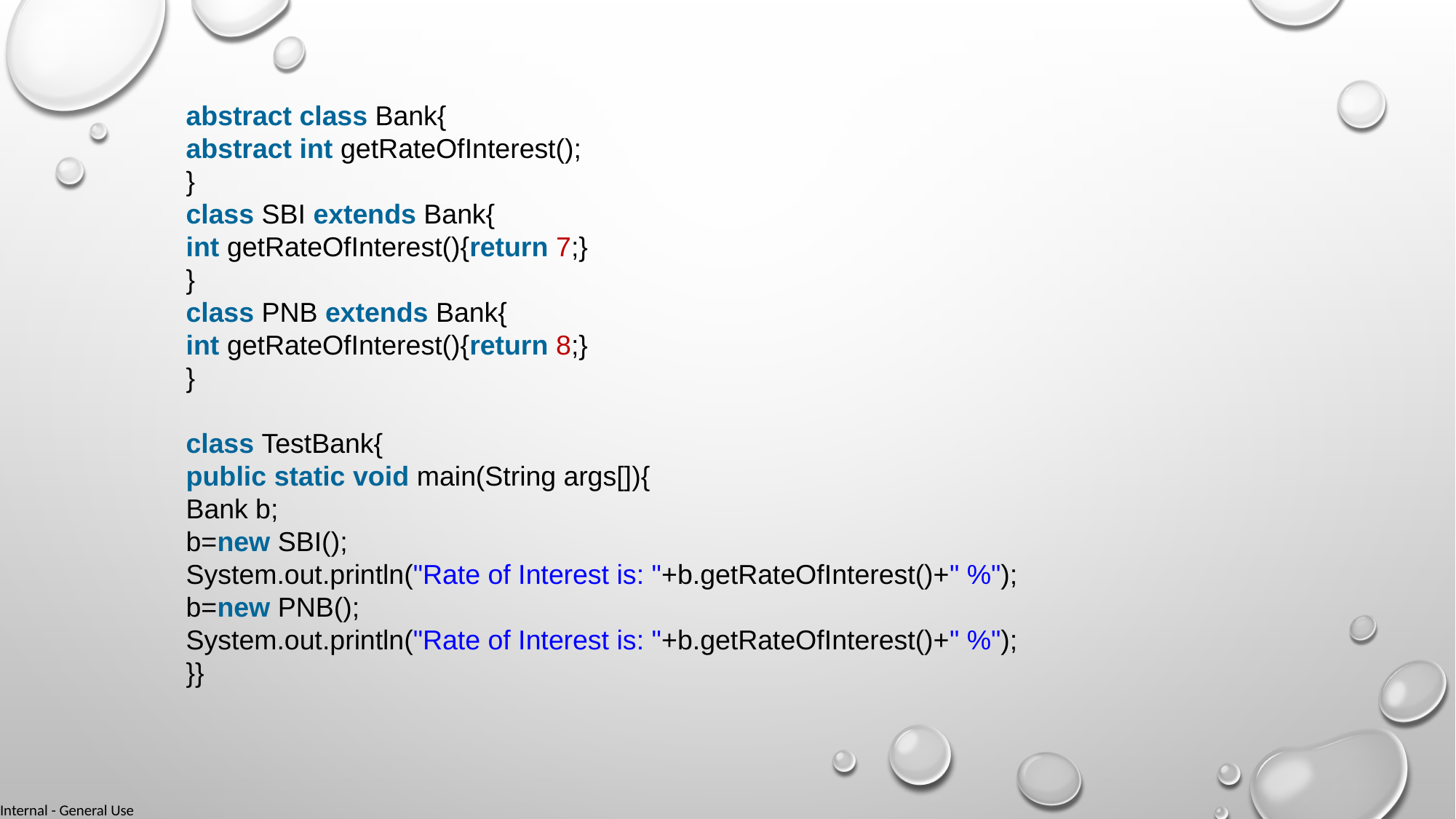

abstract class Bank{
abstract int getRateOfInterest();
}
class SBI extends Bank{
int getRateOfInterest(){return 7;}
}
class PNB extends Bank{
int getRateOfInterest(){return 8;}
}

class TestBank{
public static void main(String args[]){
Bank b;
b=new SBI();
System.out.println("Rate of Interest is: "+b.getRateOfInterest()+" %");
b=new PNB();
System.out.println("Rate of Interest is: "+b.getRateOfInterest()+" %");
}}